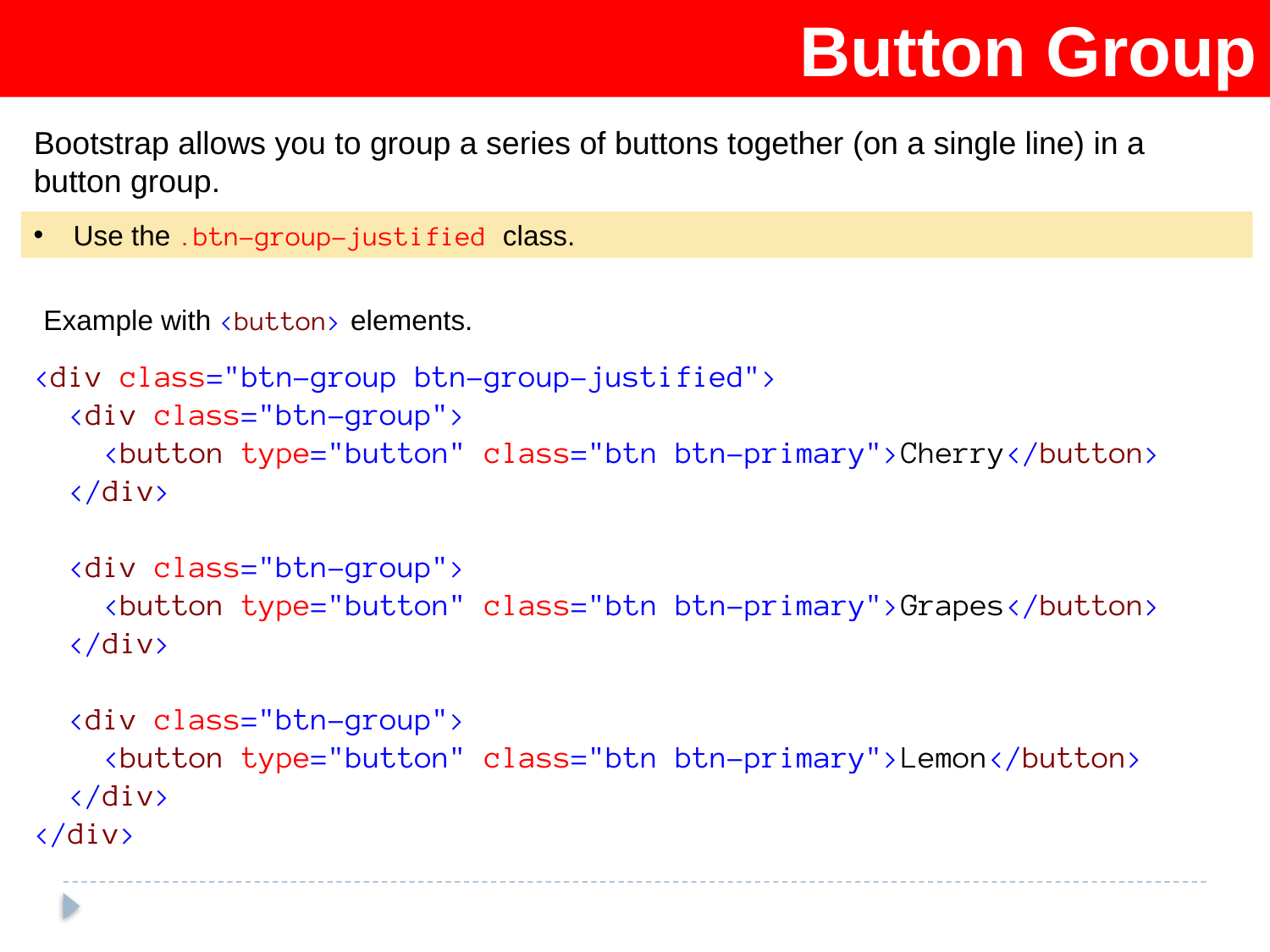

Button Group
Bootstrap allows you to group a series of buttons together (on a single line) in a button group.
Use the .btn-group-justified class.
Example with <button> elements.
<div class="btn-group btn-group-justified">
  <div class="btn-group">
    <button type="button" class="btn btn-primary">Cherry</button>
  </div>

  <div class="btn-group">
    <button type="button" class="btn btn-primary">Grapes</button>
  </div>

  <div class="btn-group">
    <button type="button" class="btn btn-primary">Lemon</button>
  </div>
</div>